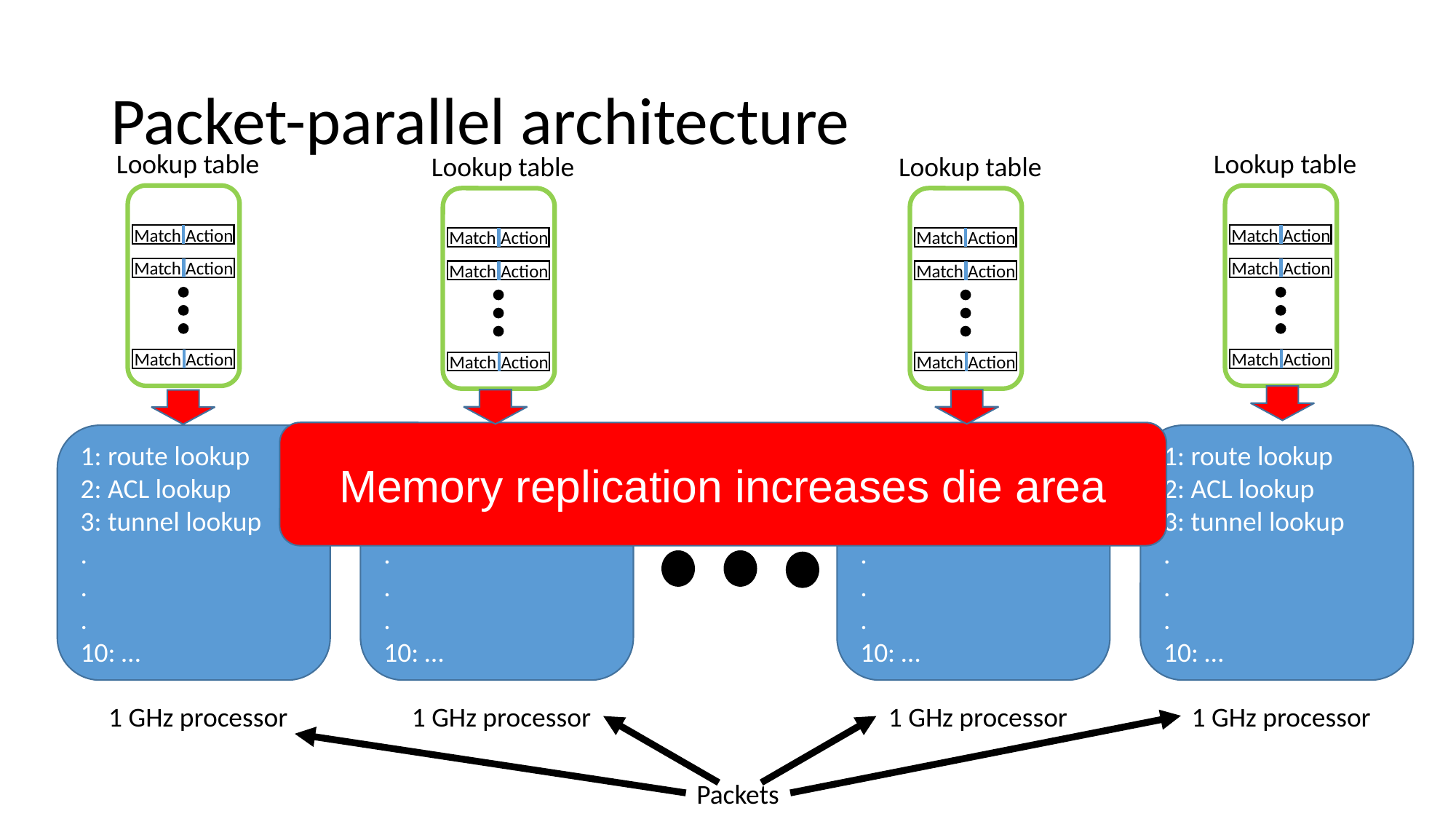

# Packet-parallel architecture
Lookup table
Lookup table
Lookup table
Lookup table

Match
Action
Match
Action
Match
Action
Match
Action

Match
Action
Match
Action
Match
Action
Match
Action

Match
Action
Match
Action
Match
Action
Match
Action

Memory replication increases die area

1: route lookup
2: ACL lookup
3: tunnel lookup
.
.
.
10: …

1: route lookup
2: ACL lookup
3: tunnel lookup
.
.
.
10: …

1: route lookup
2: ACL lookup
3: tunnel lookup
.
.
.
10: …

1: route lookup
2: ACL lookup
3: tunnel lookup
.
.
.
10: …

1 GHz processor
1 GHz processor
1 GHz processor
1 GHz processor
Packets